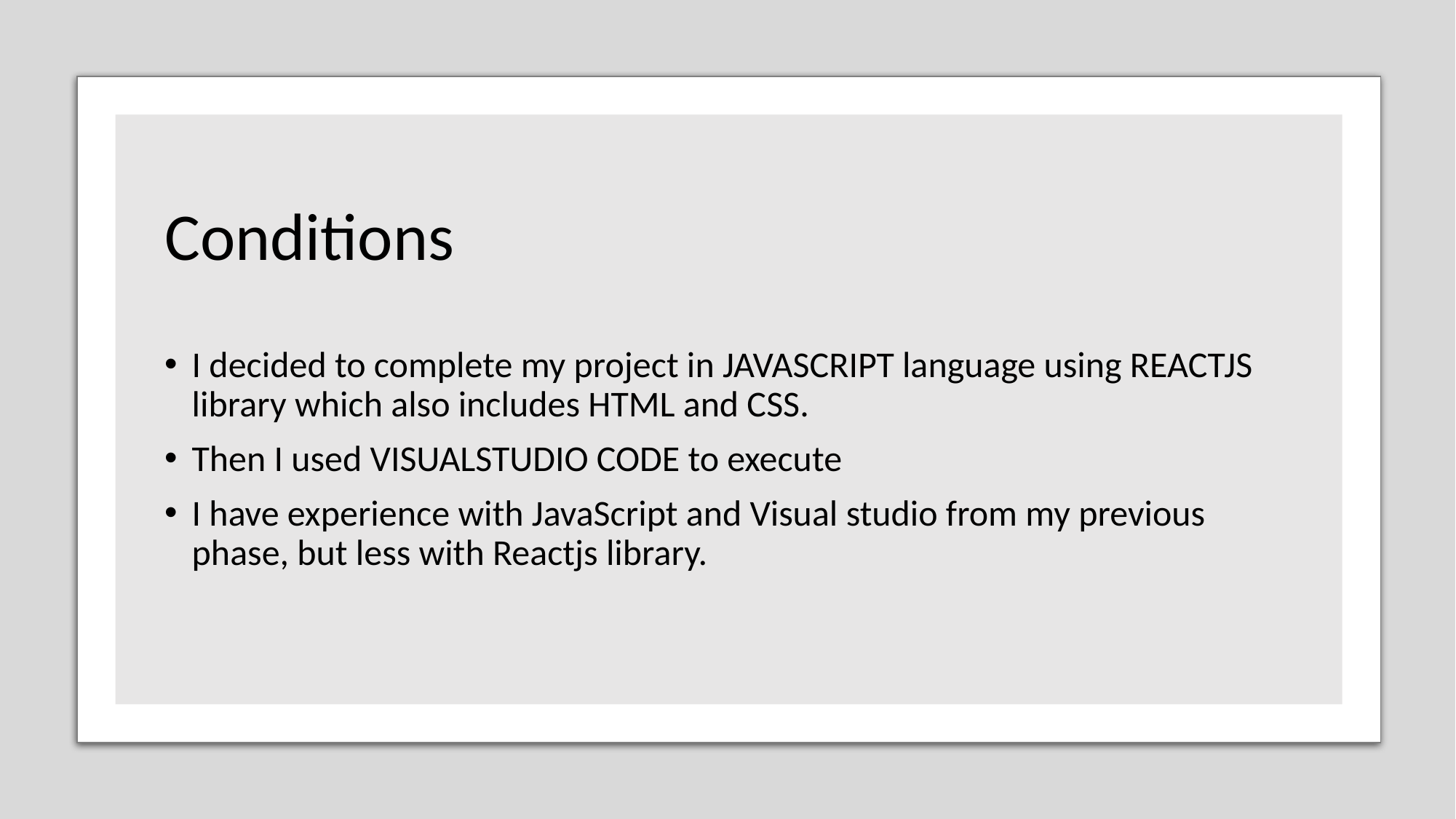

# Conditions
I decided to complete my project in JAVASCRIPT language using REACTJS library which also includes HTML and CSS.
Then I used VISUALSTUDIO CODE to execute
I have experience with JavaScript and Visual studio from my previous phase, but less with Reactjs library.